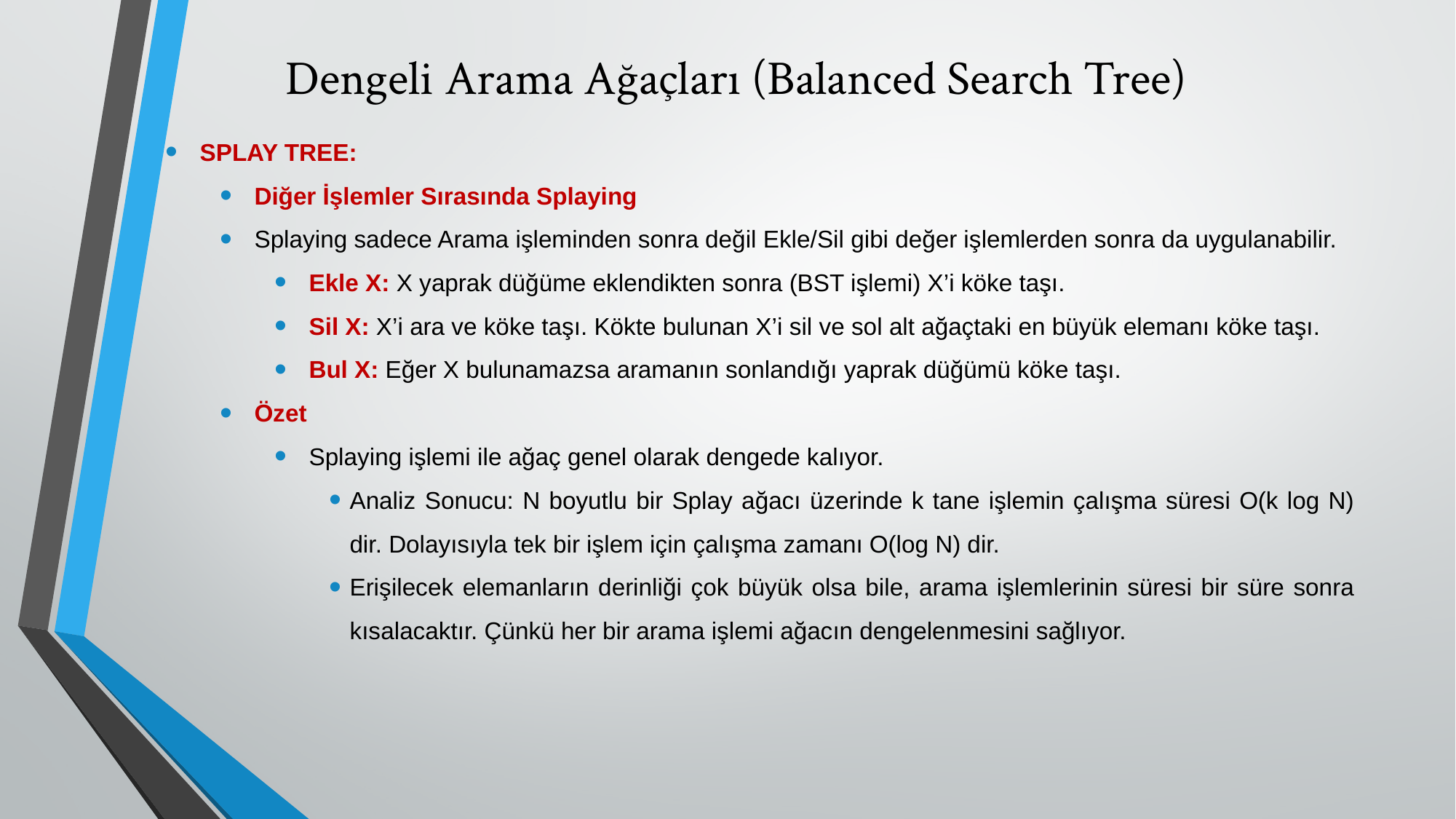

# Dengeli Arama Ağaçları (Balanced Search Tree)
SPLAY TREE:
Diğer İşlemler Sırasında Splaying
Splaying sadece Arama işleminden sonra değil Ekle/Sil gibi değer işlemlerden sonra da uygulanabilir.
Ekle X: X yaprak düğüme eklendikten sonra (BST işlemi) X’i köke taşı.
Sil X: X’i ara ve köke taşı. Kökte bulunan X’i sil ve sol alt ağaçtaki en büyük elemanı köke taşı.
Bul X: Eğer X bulunamazsa aramanın sonlandığı yaprak düğümü köke taşı.
Özet
Splaying işlemi ile ağaç genel olarak dengede kalıyor.
Analiz Sonucu: N boyutlu bir Splay ağacı üzerinde k tane işlemin çalışma süresi O(k log N) dir. Dolayısıyla tek bir işlem için çalışma zamanı O(log N) dir.
Erişilecek elemanların derinliği çok büyük olsa bile, arama işlemlerinin süresi bir süre sonra kısalacaktır. Çünkü her bir arama işlemi ağacın dengelenmesini sağlıyor.